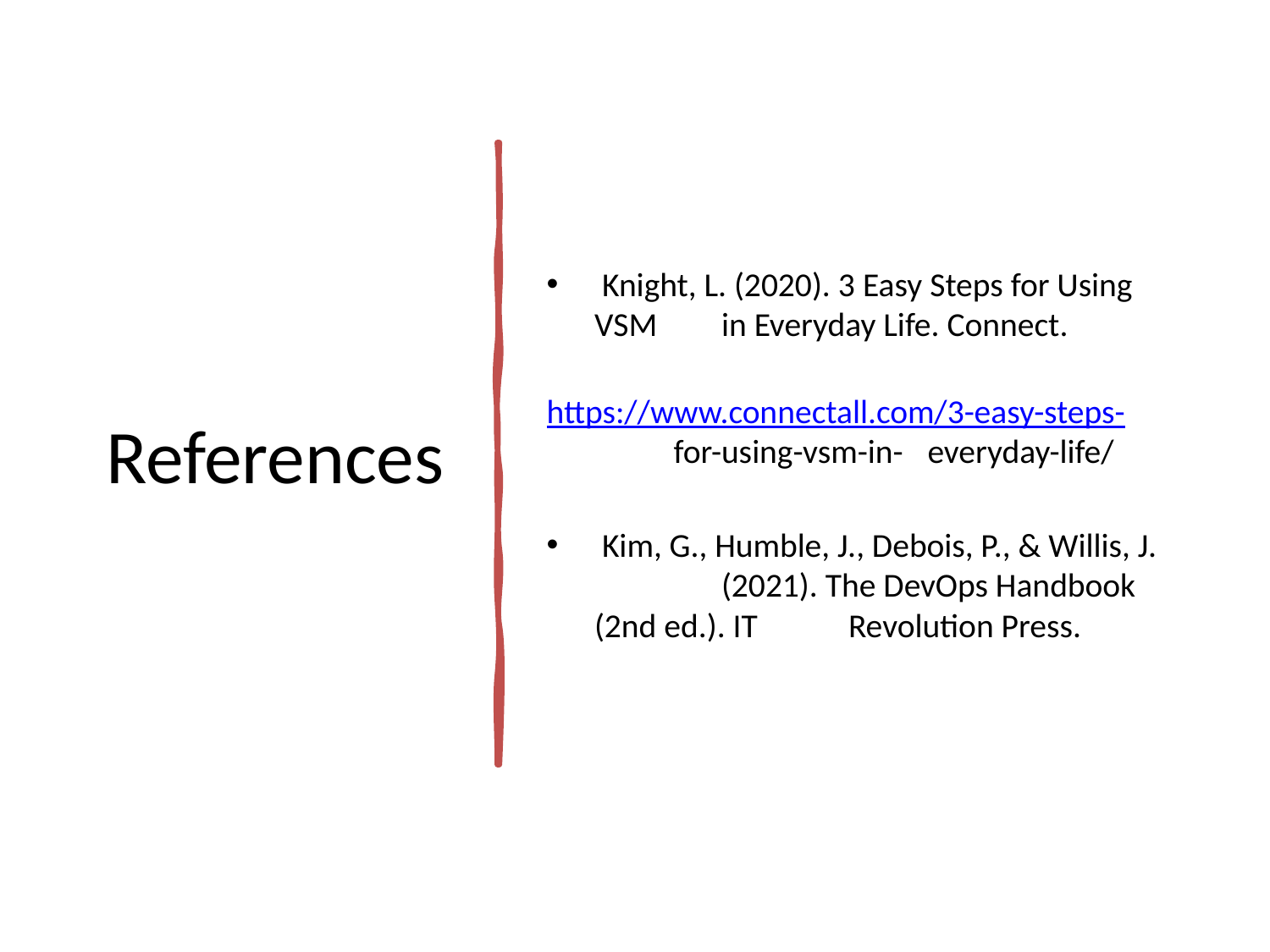

# References
 Knight, L. (2020). 3 Easy Steps for Using VSM 	in Everyday Life. Connect.
	https://www.connectall.com/3-easy-steps-	for-using-vsm-in-	everyday-life/

 Kim, G., Humble, J., Debois, P., & Willis, J. 	(2021). The DevOps Handbook (2nd ed.). IT 	Revolution Press.